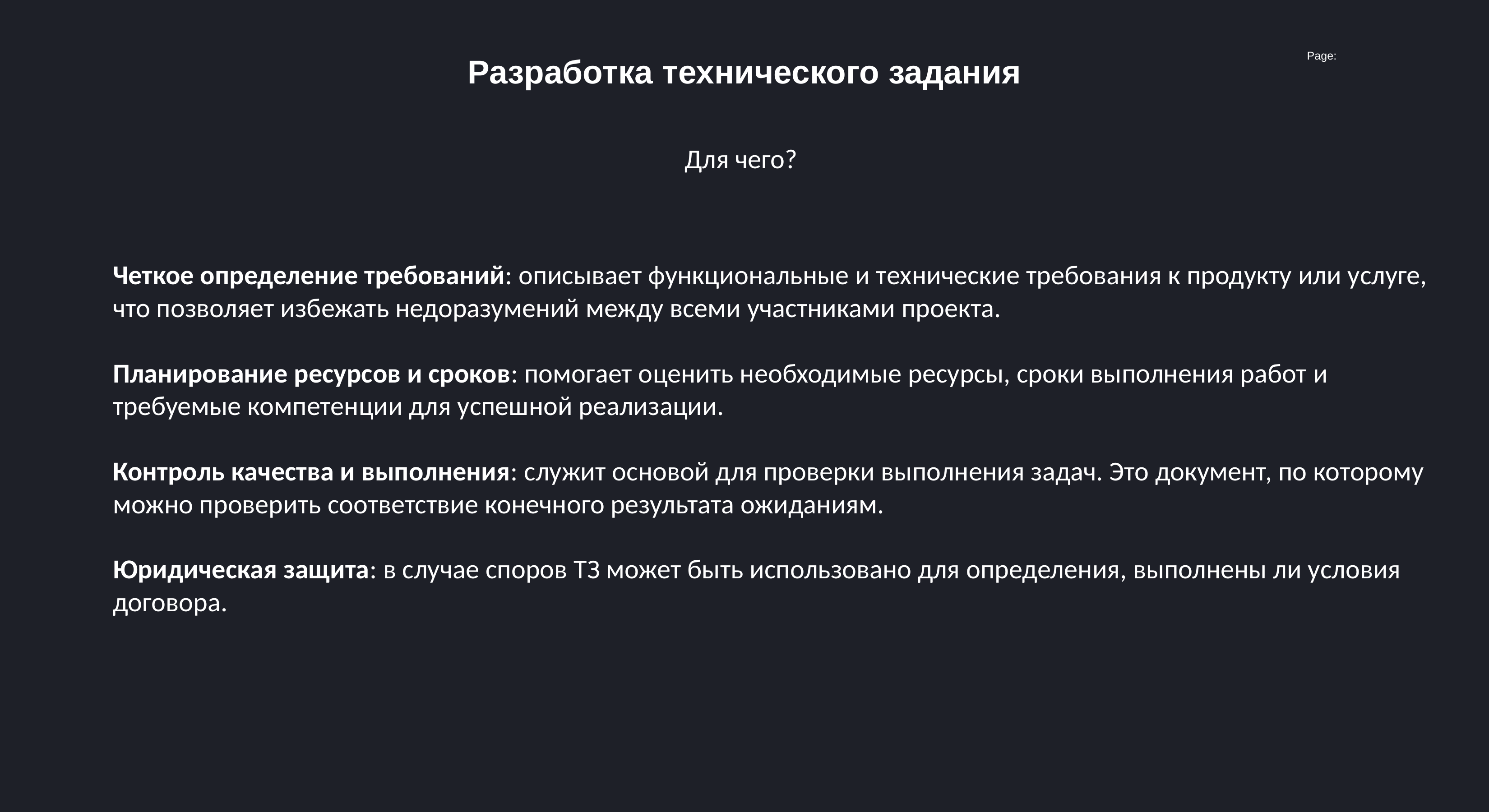

Разработка технического задания
Для чего?
Четкое определение требований: описывает функциональные и технические требования к продукту или услуге, что позволяет избежать недоразумений между всеми участниками проекта.

Планирование ресурсов и сроков: помогает оценить необходимые ресурсы, сроки выполнения работ и требуемые компетенции для успешной реализации.

Контроль качества и выполнения: служит основой для проверки выполнения задач. Это документ, по которому можно проверить соответствие конечного результата ожиданиям.

Юридическая защита: в случае споров ТЗ может быть использовано для определения, выполнены ли условия договора.